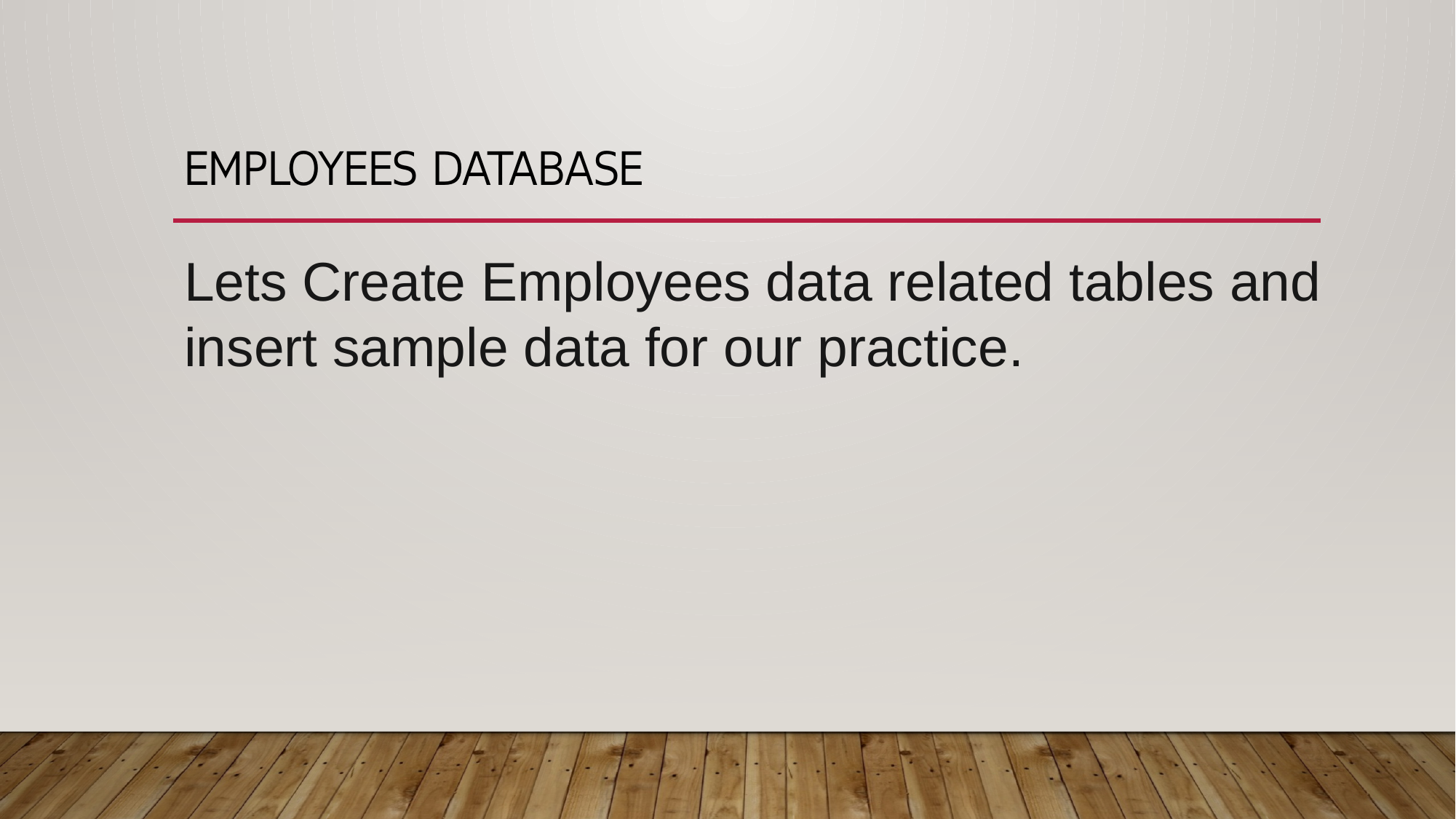

# EMPLOYEES Database
Lets Create Employees data related tables and insert sample data for our practice.